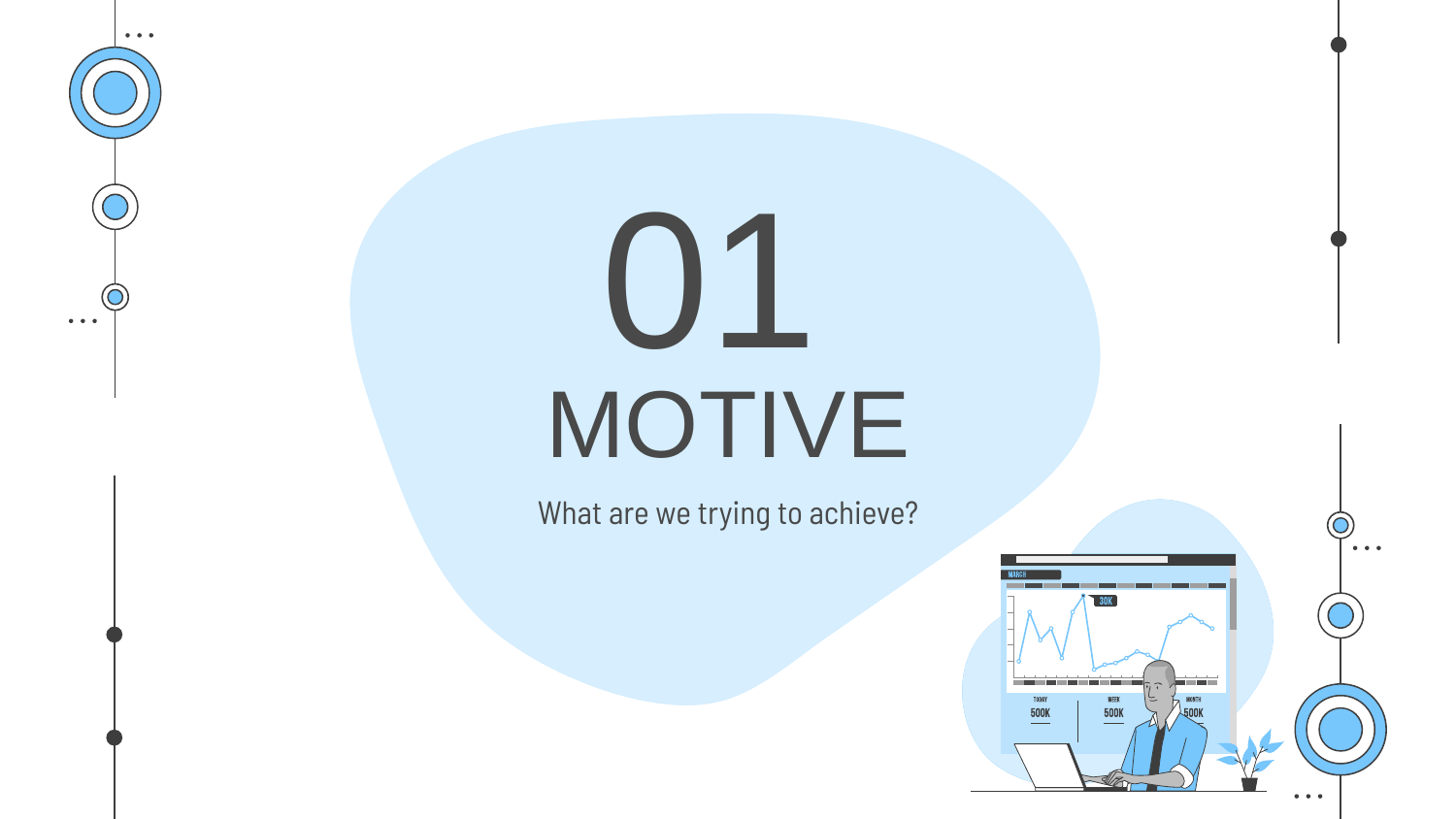

01
# MOTIVE
What are we trying to achieve?